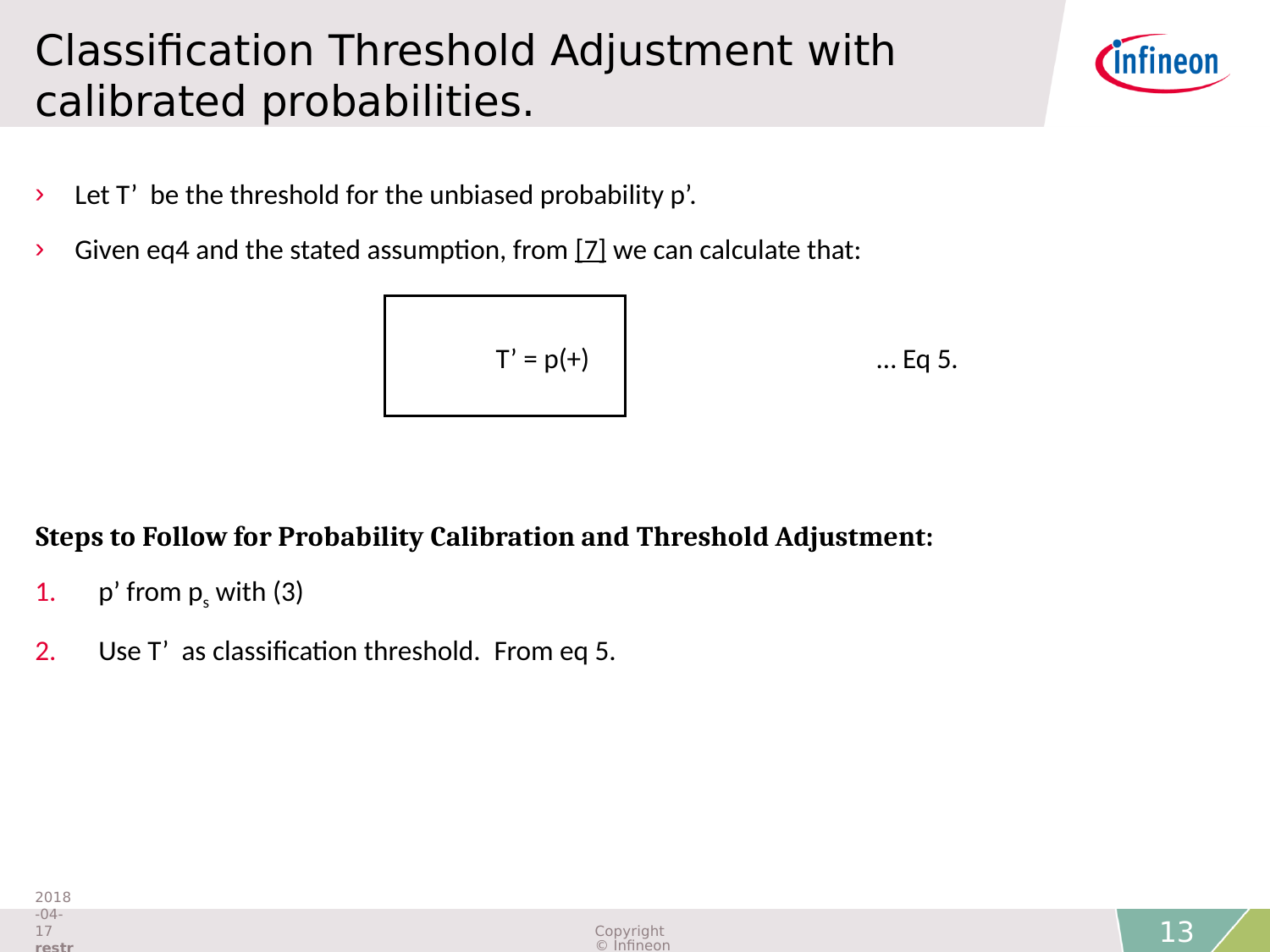

# Classification Threshold Adjustment with calibrated probabilities.
Let T’  be the threshold for the unbiased probability p’.
Given eq4 and the stated assumption, from [7] we can calculate that:

			T’ = p(+) 			… Eq 5.

Steps to Follow for Probability Calibration and Threshold Adjustment:
p’ from ps with (3)
Use T’  as classification threshold.  From eq 5.

2018-04-17   restricted
Copyright © Infineon Technologies AG 2018. All rights reserved.
13